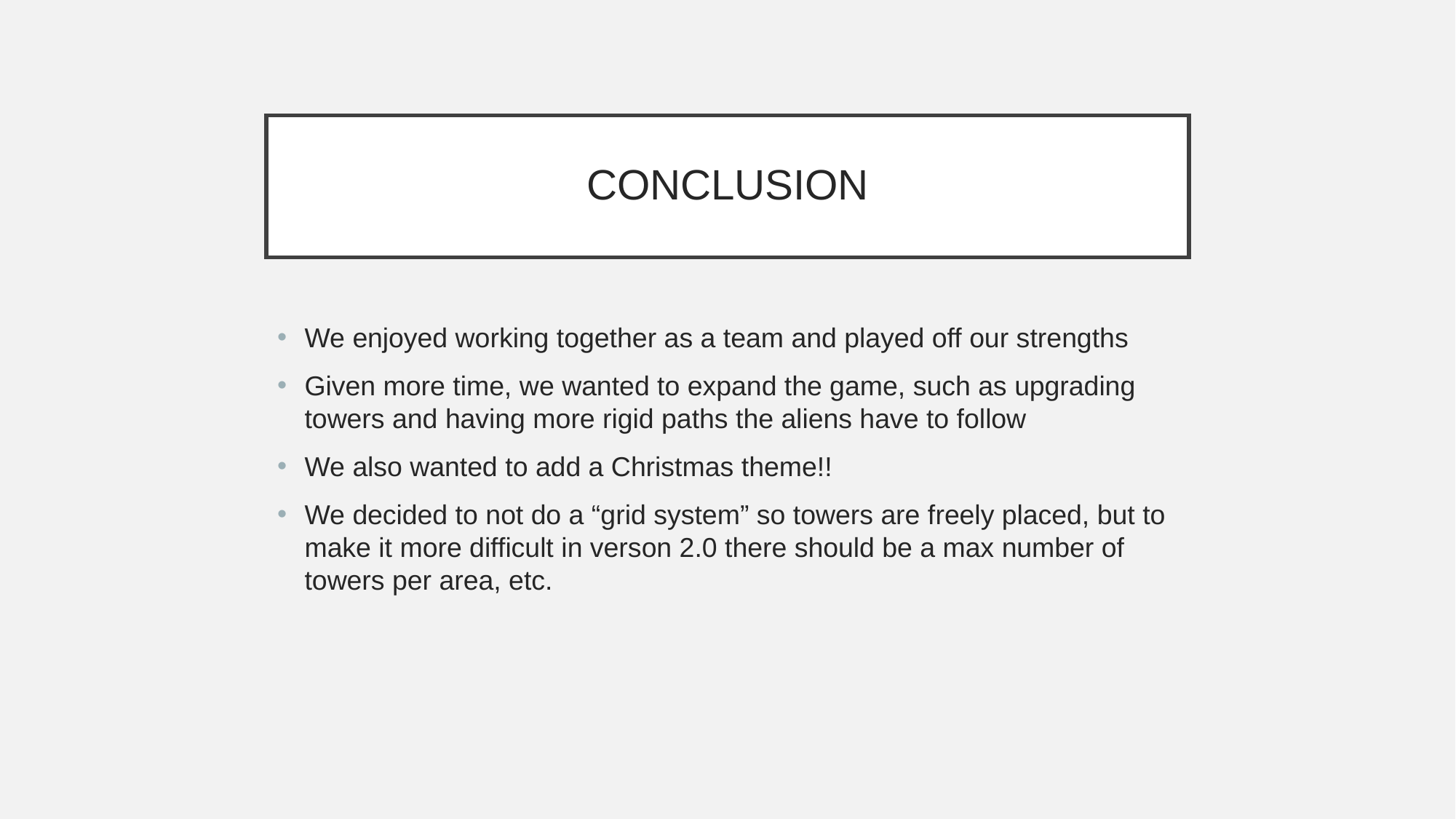

# CONCLUSION
We enjoyed working together as a team and played off our strengths
Given more time, we wanted to expand the game, such as upgrading towers and having more rigid paths the aliens have to follow
We also wanted to add a Christmas theme!!
We decided to not do a “grid system” so towers are freely placed, but to make it more difficult in verson 2.0 there should be a max number of towers per area, etc.